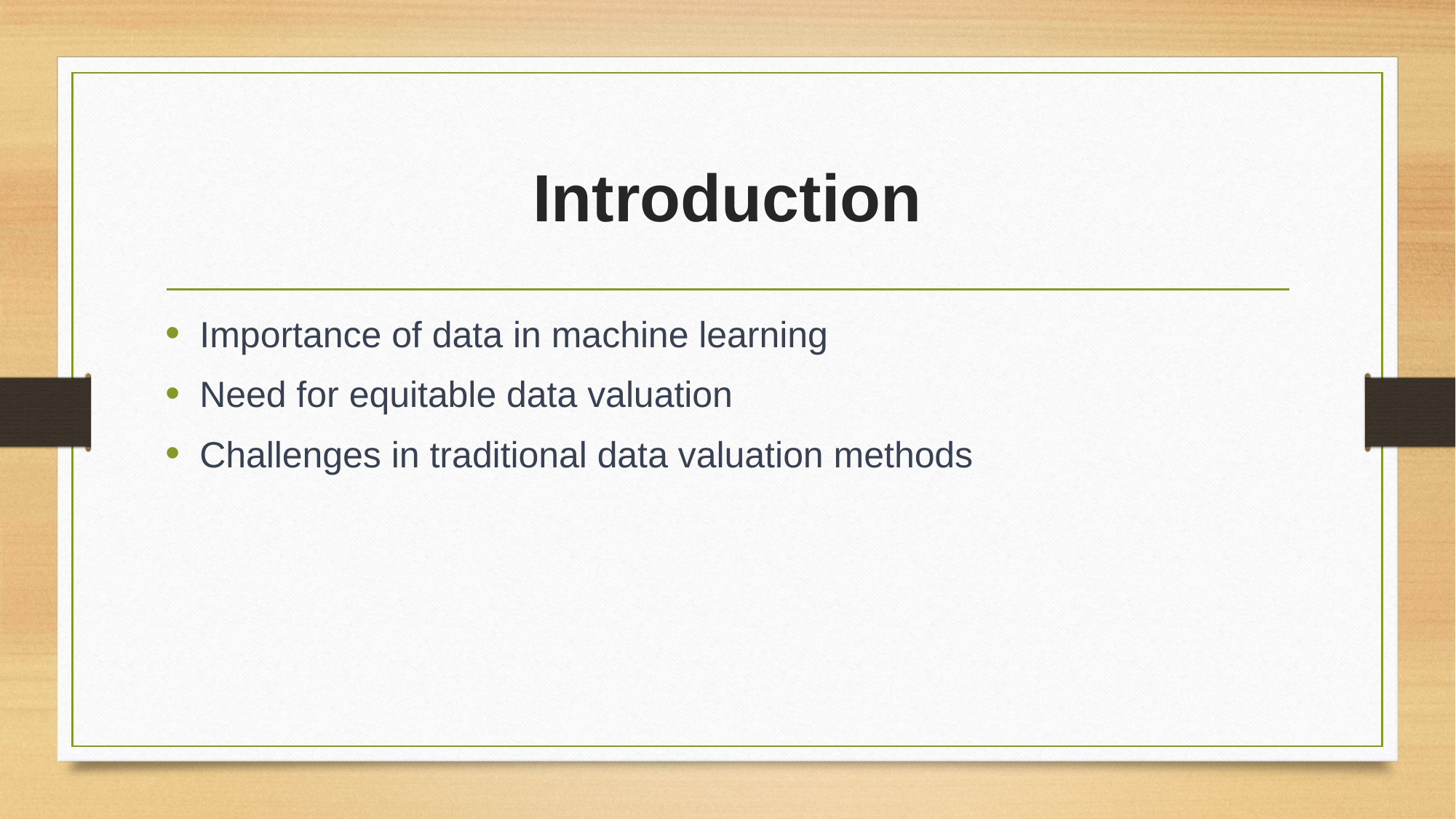

# Introduction
Importance of data in machine learning
Need for equitable data valuation
Challenges in traditional data valuation methods